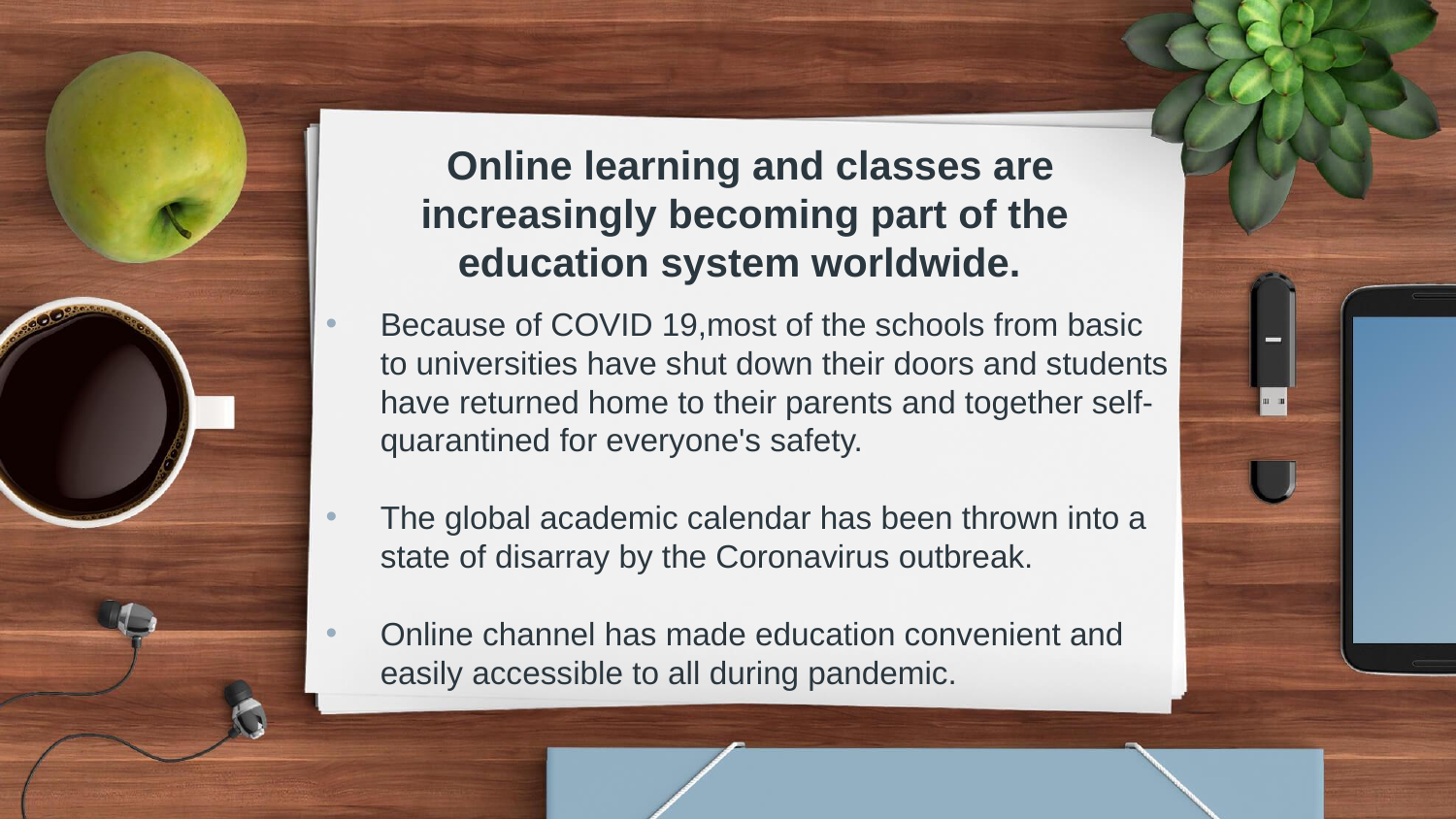

# Online learning and classes are increasingly becoming part of the education system worldwide.
Because of COVID 19,most of the schools from basic to universities have shut down their doors and students have returned home to their parents and together self-quarantined for everyone's safety.

The global academic calendar has been thrown into a state of disarray by the Coronavirus outbreak.

Online channel has made education convenient and easily accessible to all during pandemic.